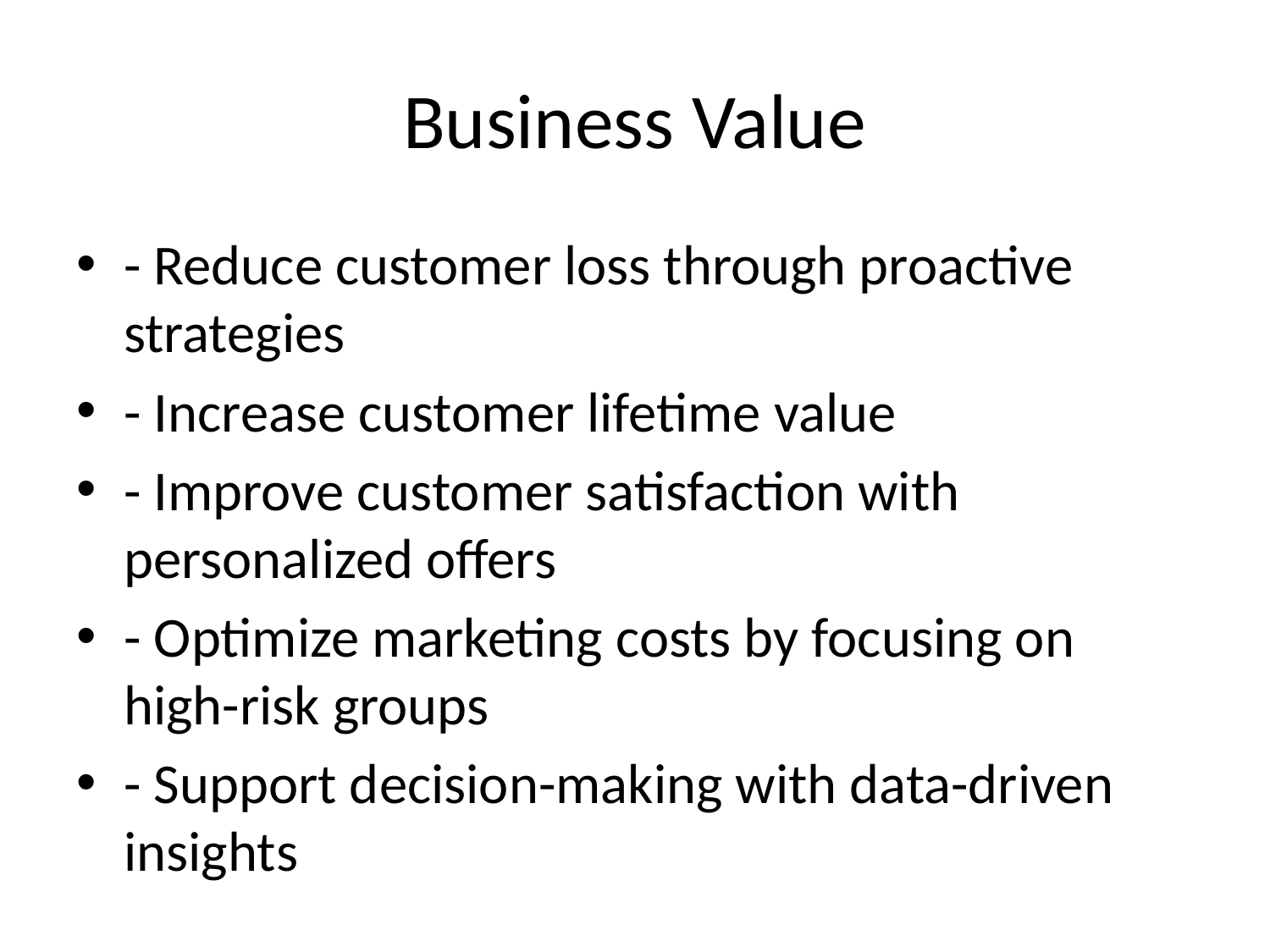

# Business Value
- Reduce customer loss through proactive strategies
- Increase customer lifetime value
- Improve customer satisfaction with personalized offers
- Optimize marketing costs by focusing on high-risk groups
- Support decision-making with data-driven insights